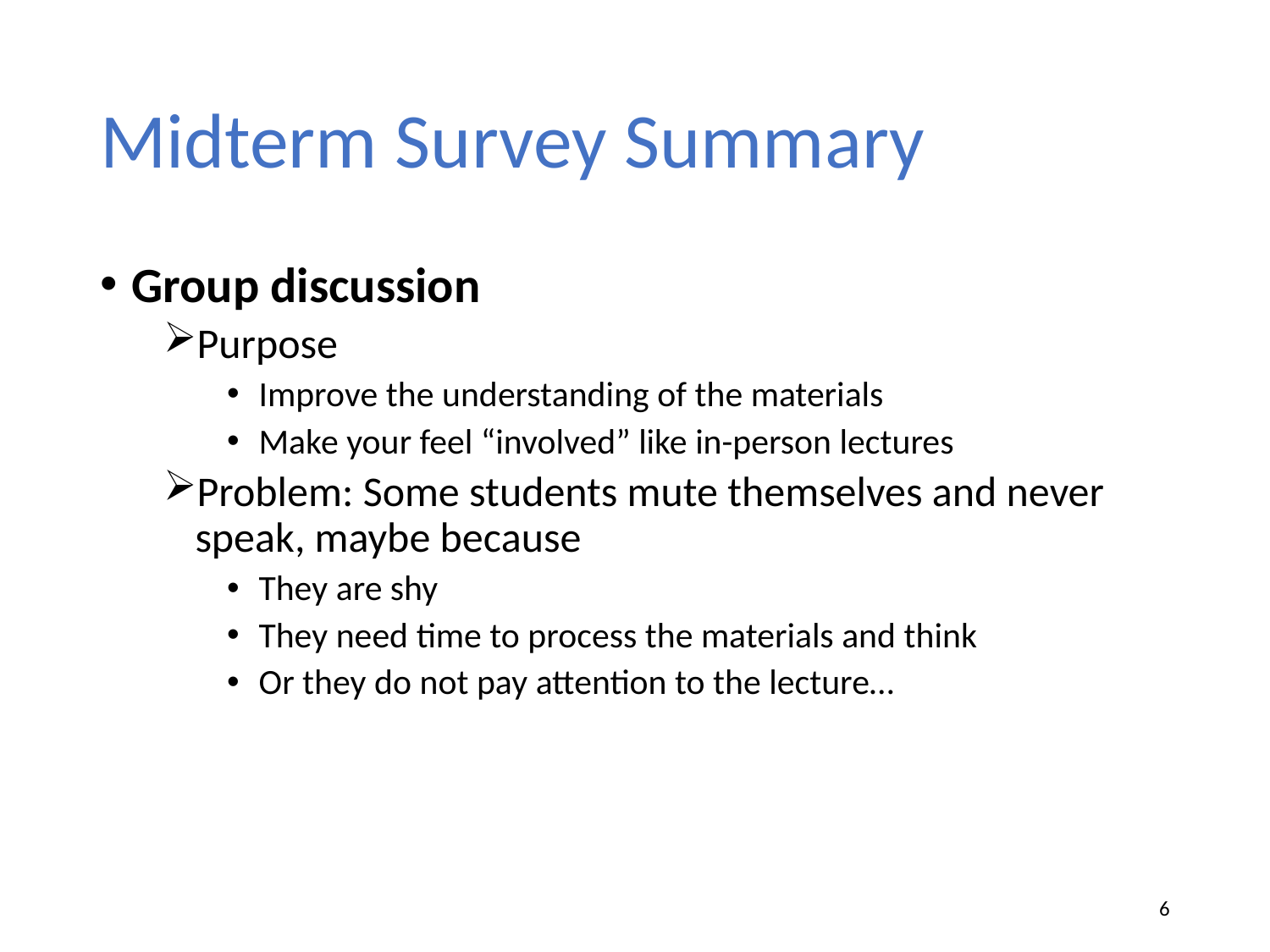

# Midterm Survey Summary
Group discussion
Purpose
Improve the understanding of the materials
Make your feel “involved” like in-person lectures
Problem: Some students mute themselves and never speak, maybe because
They are shy
They need time to process the materials and think
Or they do not pay attention to the lecture…
6